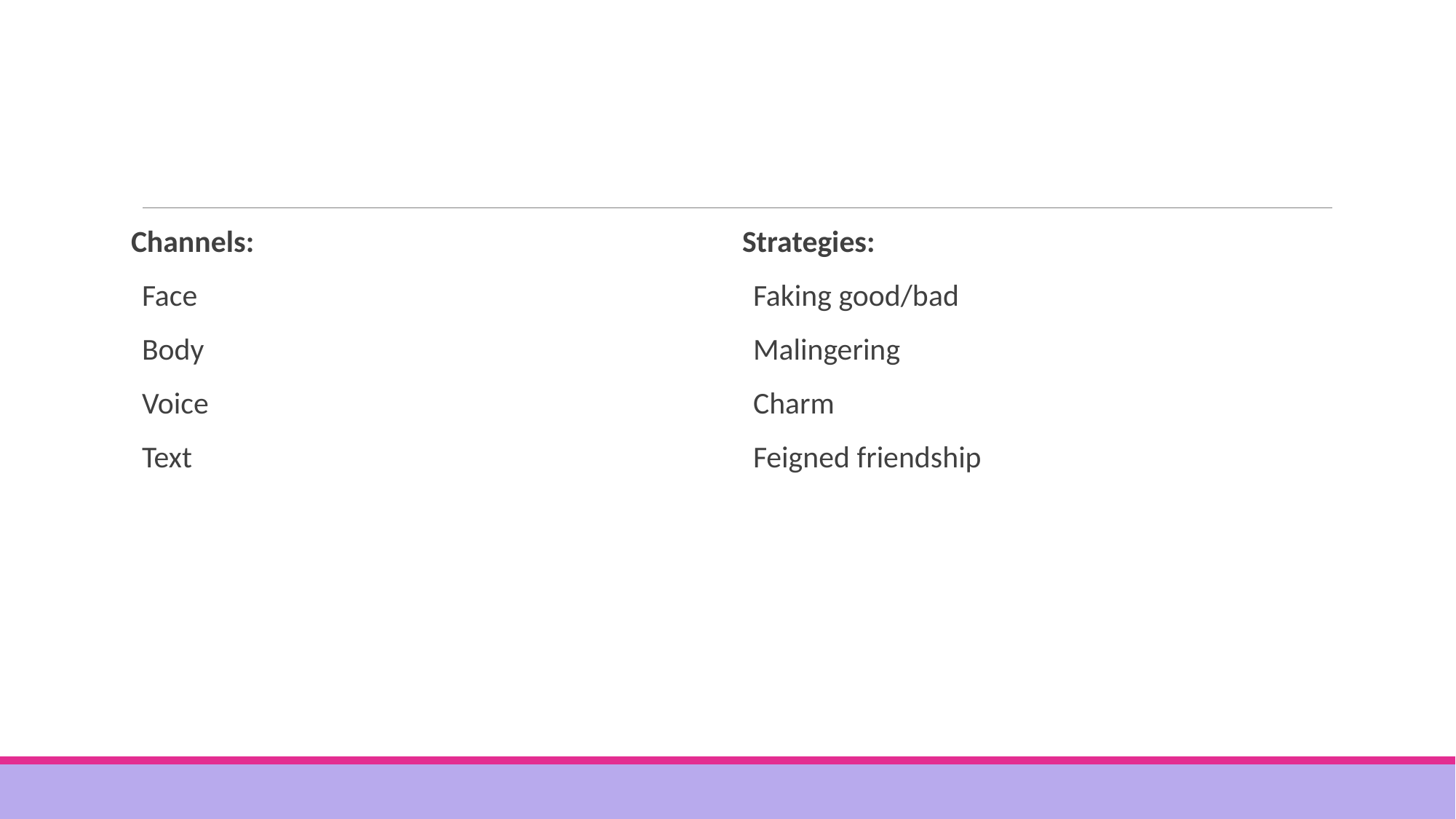

Channels:
Face
Body
Voice
Text
Strategies:
Faking good/bad
Malingering
Charm
Feigned friendship